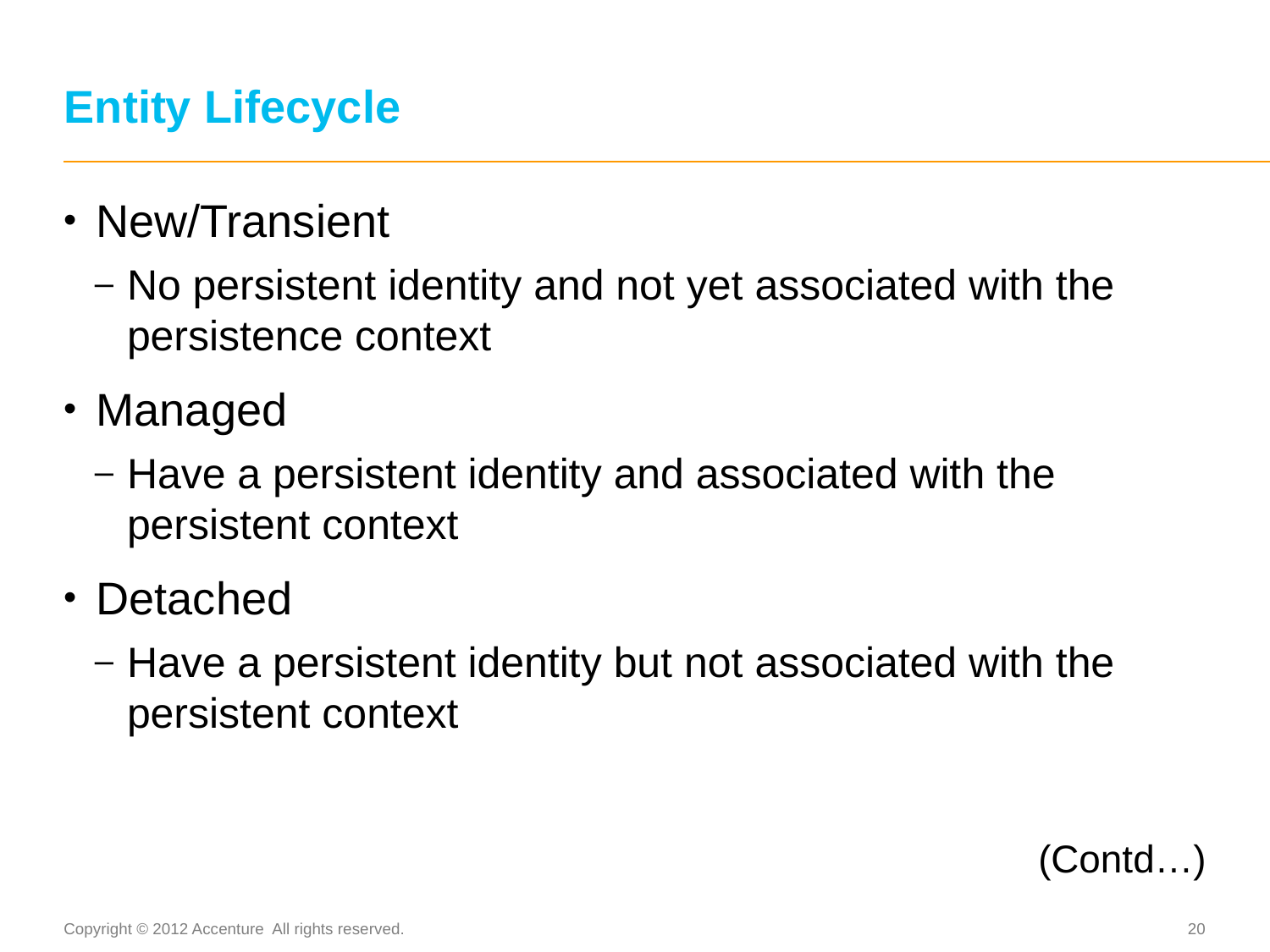

# Entity Lifecycle
New/Transient
No persistent identity and not yet associated with the persistence context
Managed
Have a persistent identity and associated with the persistent context
Detached
Have a persistent identity but not associated with the persistent context

(Contd…)